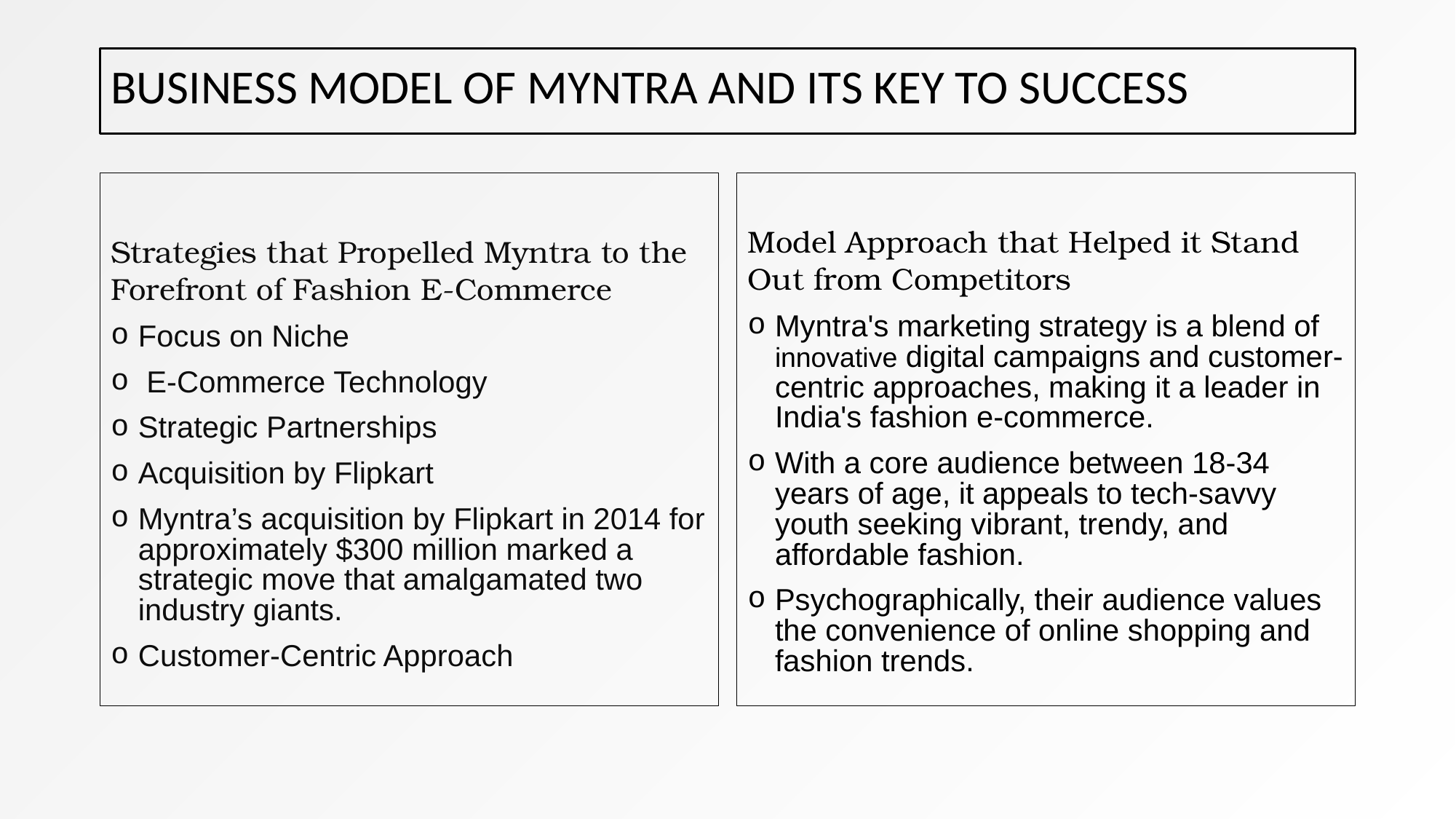

# BUSINESS MODEL OF MYNTRA AND ITS KEY TO SUCCESS

Model Approach that Helped it Stand Out from Competitors
Myntra's marketing strategy is a blend of innovative digital campaigns and customer-centric approaches, making it a leader in India's fashion e-commerce.
With a core audience between 18-34 years of age, it appeals to tech-savvy youth seeking vibrant, trendy, and affordable fashion.
Psychographically, their audience values the convenience of online shopping and fashion trends.

Strategies that Propelled Myntra to the Forefront of Fashion E-Commerce
Focus on Niche
 E-Commerce Technology
Strategic Partnerships
Acquisition by Flipkart
Myntra’s acquisition by Flipkart in 2014 for approximately $300 million marked a strategic move that amalgamated two industry giants.
Customer-Centric Approach